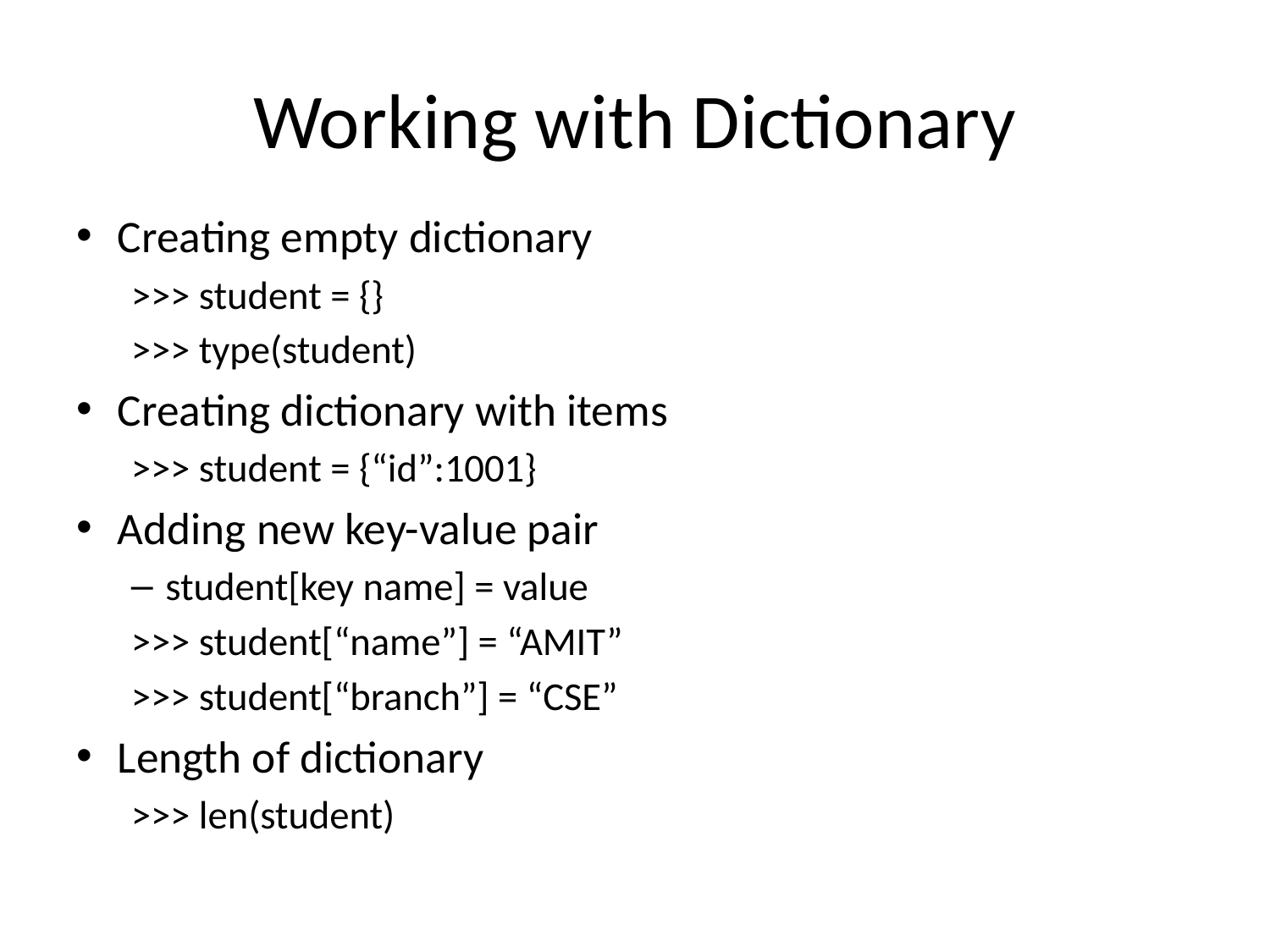

# Working with Dictionary
Creating empty dictionary
>>> student = {}
>>> type(student)
Creating dictionary with items
>>> student = {“id”:1001}
Adding new key-value pair
student[key name] = value
>>> student[“name”] = “AMIT”
>>> student[“branch”] = “CSE”
Length of dictionary
>>> len(student)